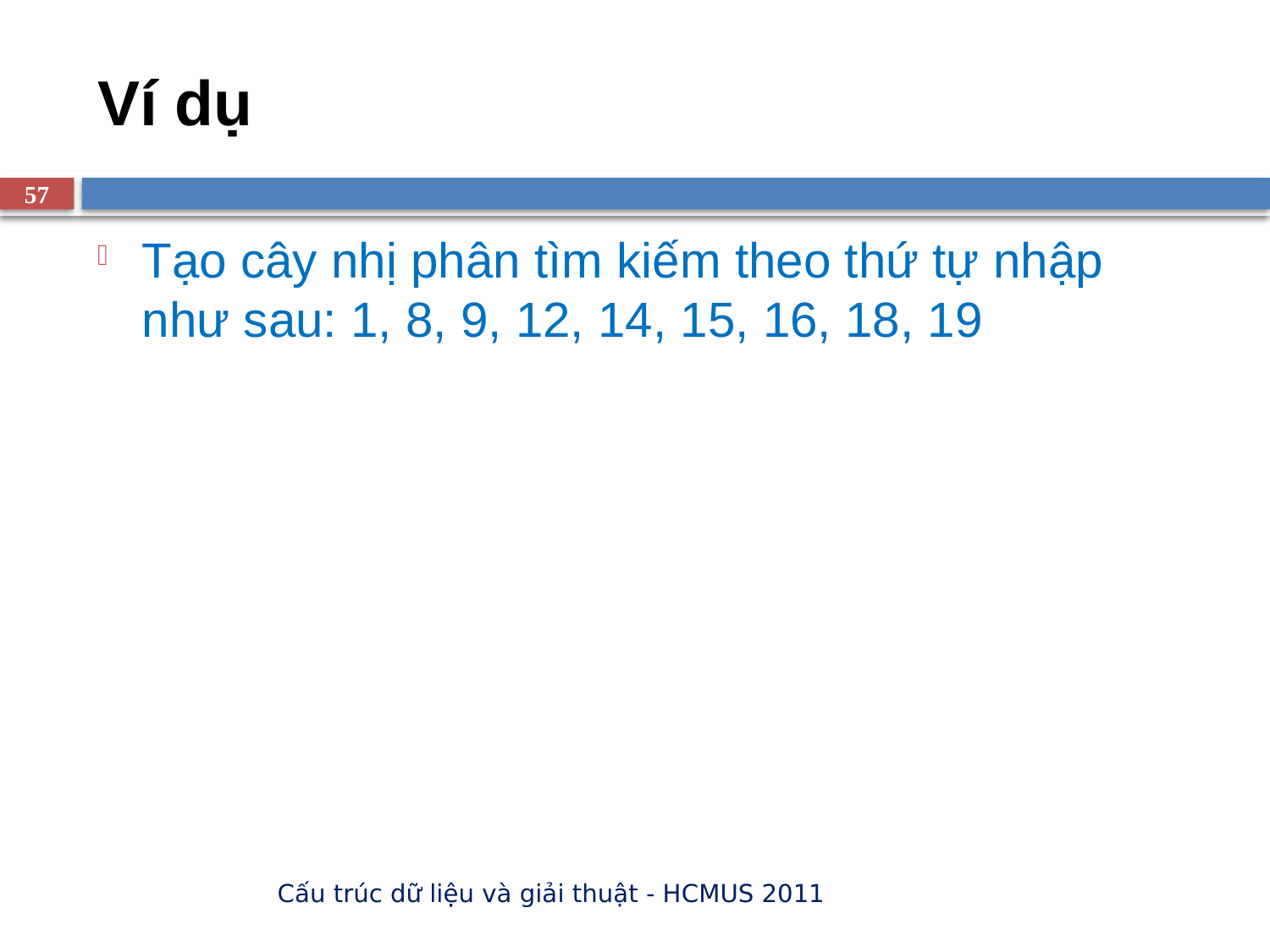

# Ví dụ
57
Tạo cây nhị phân tìm kiếm theo thứ tự nhập như sau: 1, 8, 9, 12, 14, 15, 16, 18, 19
Cấu trúc dữ liệu và giải thuật - HCMUS 2011